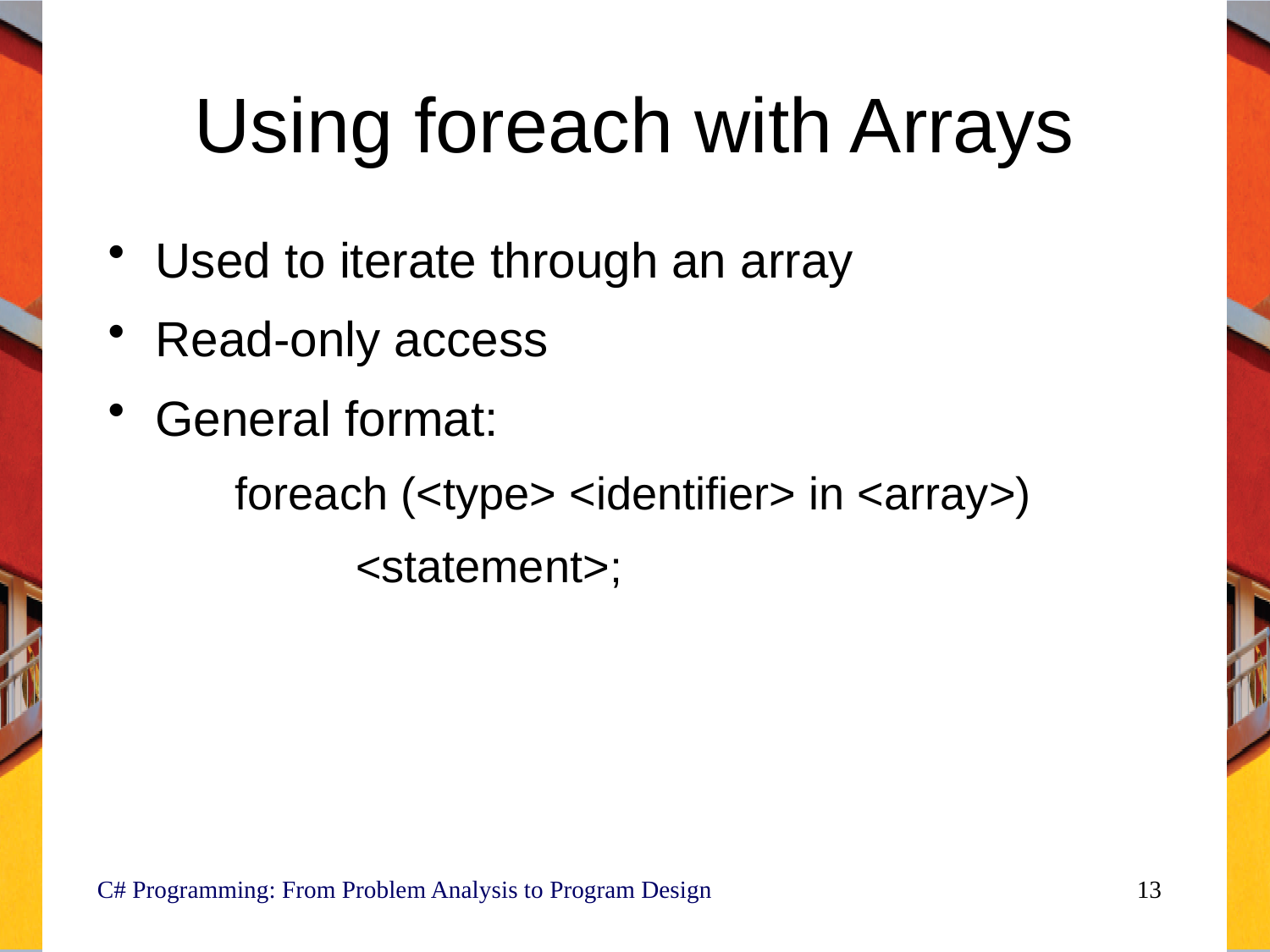

# Using foreach with Arrays
Used to iterate through an array
Read-only access
General format:
foreach (<type> <identifier> in <array>)
               <statement>;

C# Programming: From Problem Analysis to Program Design

13